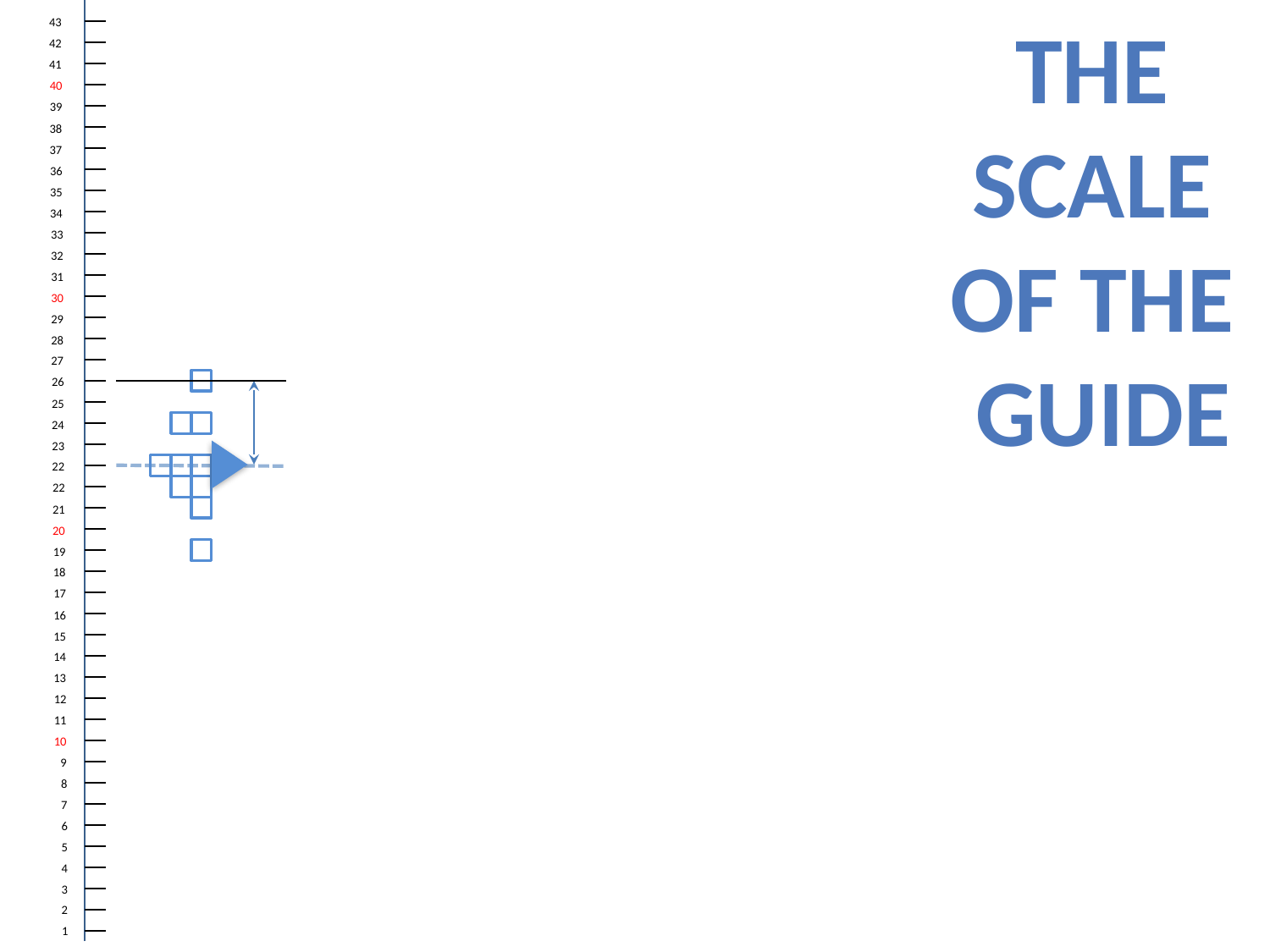

The
scale
of the
guide
43
42
41
40
39
38
37
36
35
34
33
32
31
30
29
28
27

26
25

24
23

22

22

21
20

19
18
17
16
15
14
13
12
11
10
9
8
7
6
5
4
3
2
1